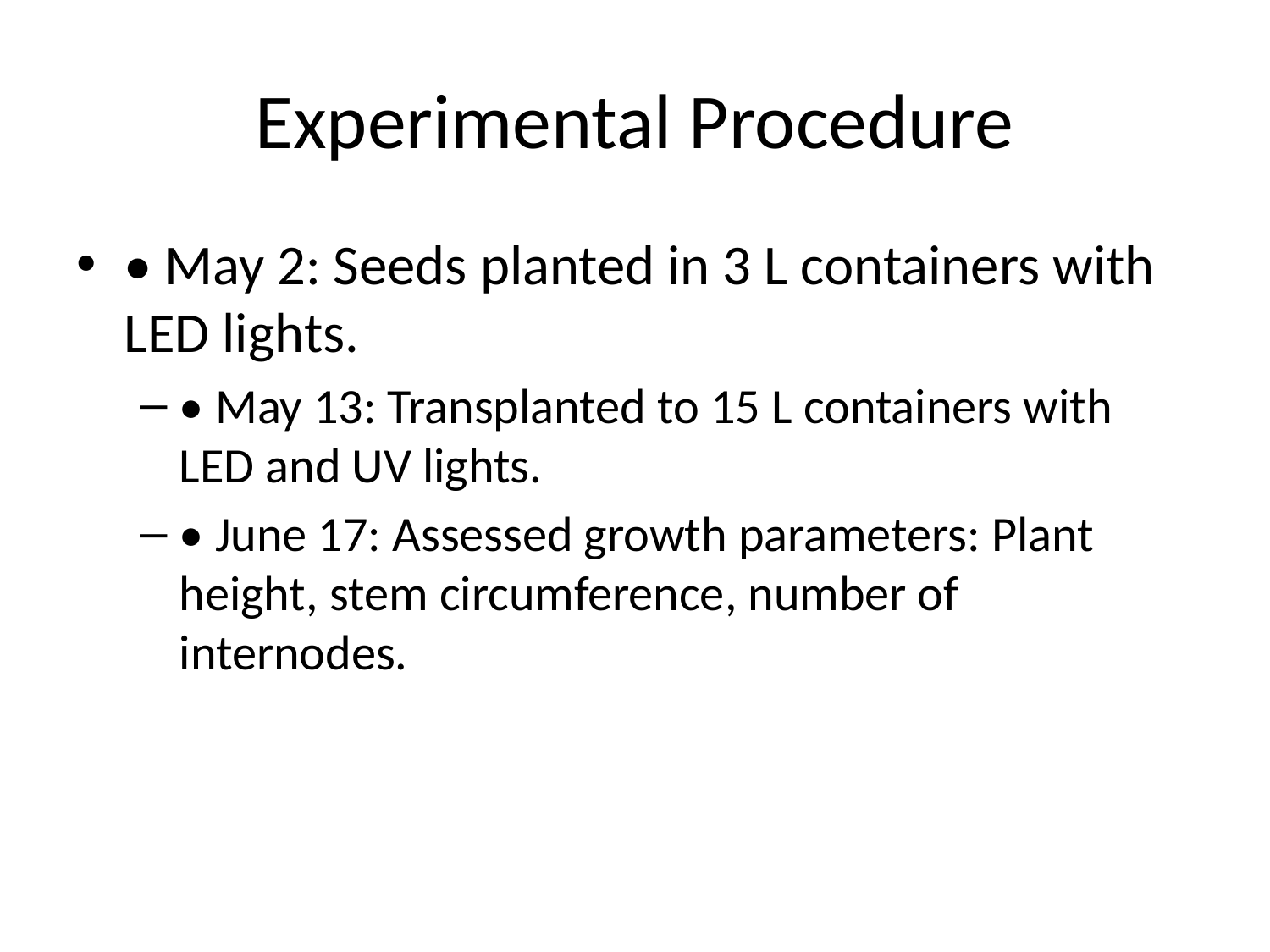

# Experimental Procedure
• May 2: Seeds planted in 3 L containers with LED lights.
• May 13: Transplanted to 15 L containers with LED and UV lights.
• June 17: Assessed growth parameters: Plant height, stem circumference, number of internodes.